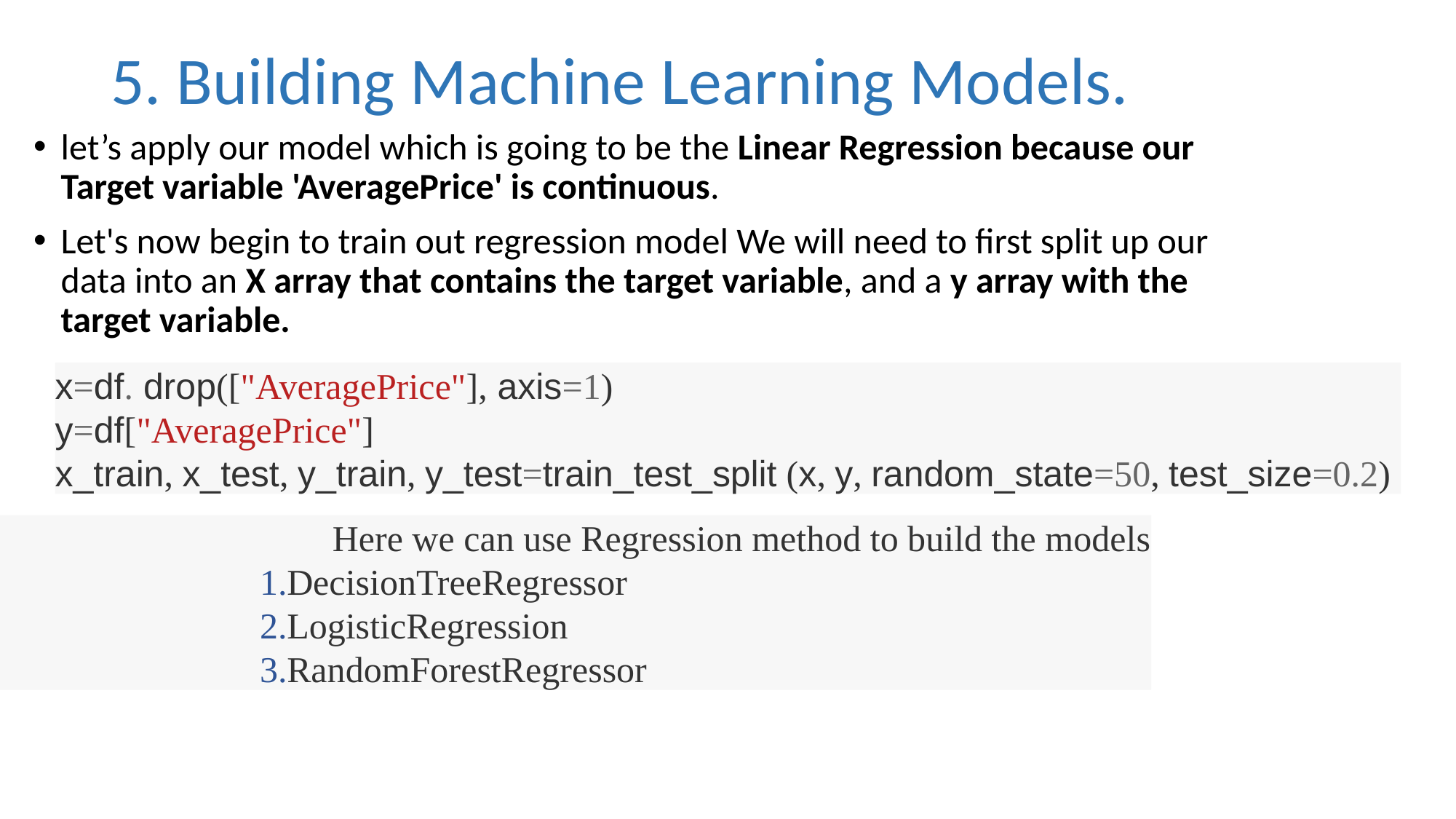

# 5. Building Machine Learning Models.
let’s apply our model which is going to be the Linear Regression because our Target variable 'AveragePrice' is continuous.
Let's now begin to train out regression model We will need to first split up our data into an X array that contains the target variable, and a y array with the target variable.

x=df. drop(["AveragePrice"], axis=1)
y=df["AveragePrice"]
x_train, x_test, y_train, y_test=train_test_split (x, y, random_state=50, test_size=0.2)
        Here we can use Regression method to build the models
DecisionTreeRegressor
LogisticRegression
RandomForestRegressor